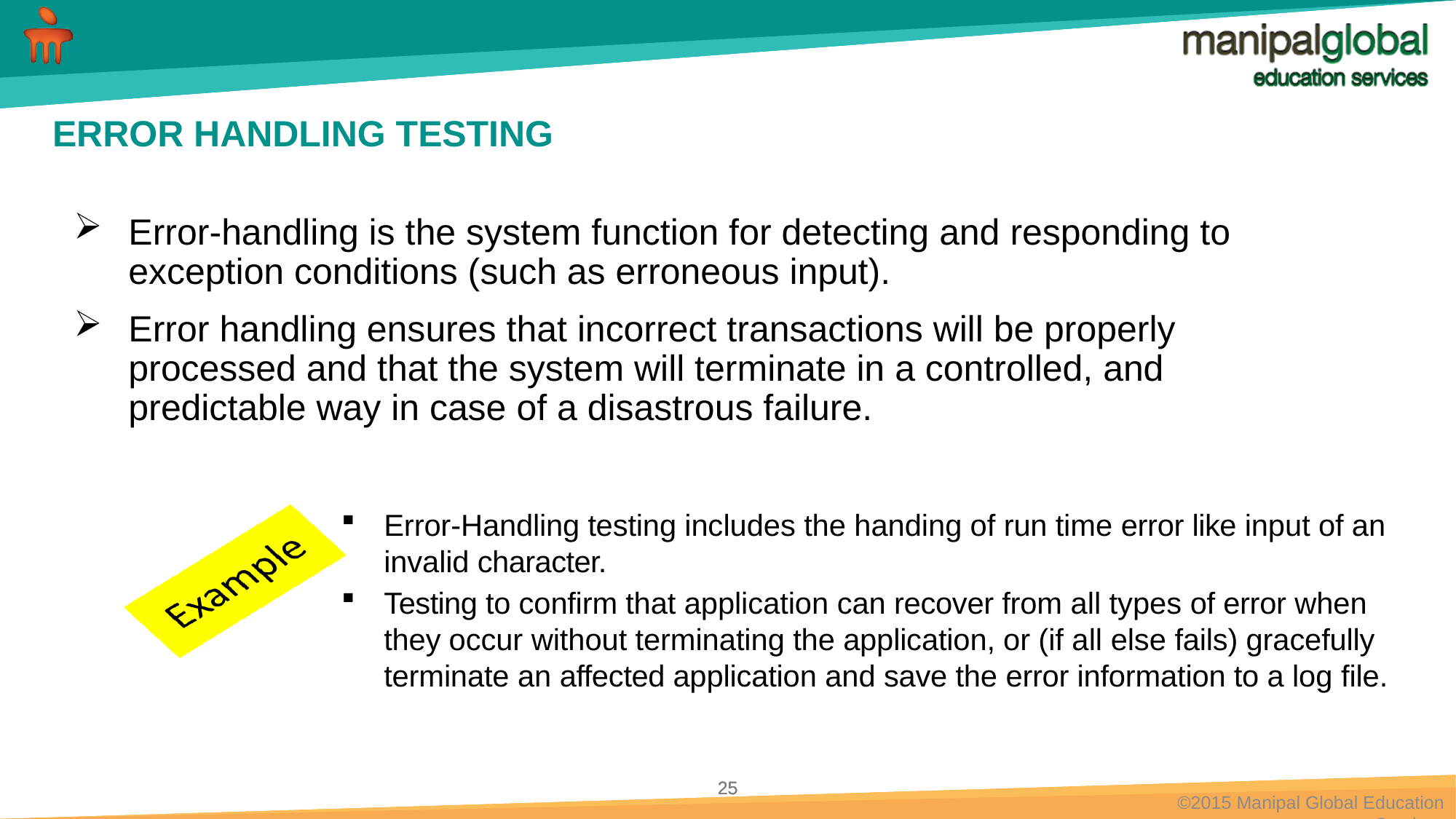

# ERROR HANDLING TESTING
Error-handling is the system function for detecting and responding to exception conditions (such as erroneous input).
Error handling ensures that incorrect transactions will be properly processed and that the system will terminate in a controlled, and predictable way in case of a disastrous failure.

Error-Handling testing includes the handing of run time error like input of an invalid character.
Testing to confirm that application can recover from all types of error when they occur without terminating the application, or (if all else fails) gracefully terminate an affected application and save the error information to a log file.